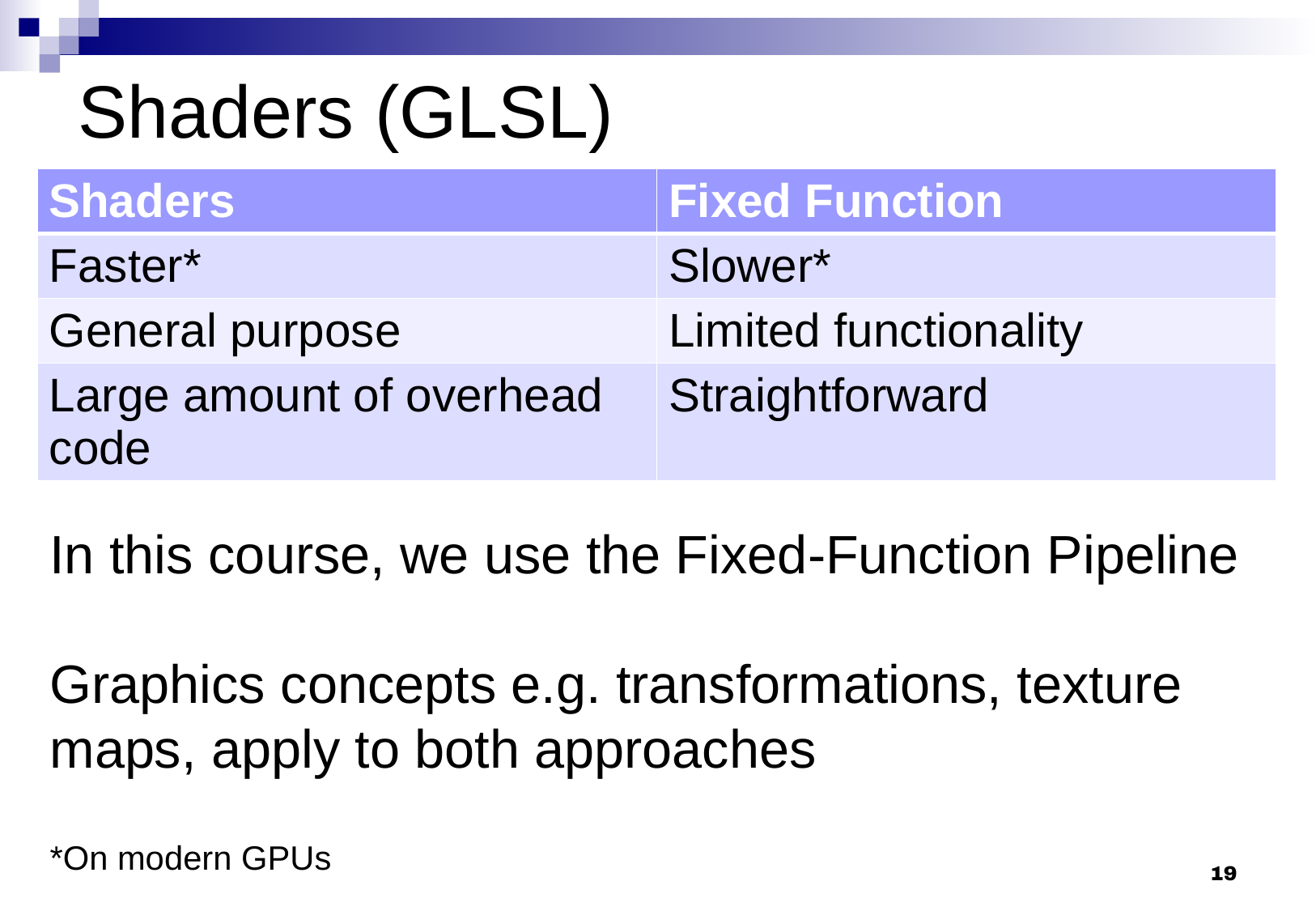

# Shaders (GLSL)
| Shaders | Fixed Function |
| --- | --- |
| Faster\* | Slower\* |
| General purpose | Limited functionality |
| Large amount of overhead code | Straightforward |
In this course, we use the Fixed-Function Pipeline

Graphics concepts e.g. transformations, texture maps, apply to both approaches
*On modern GPUs
19